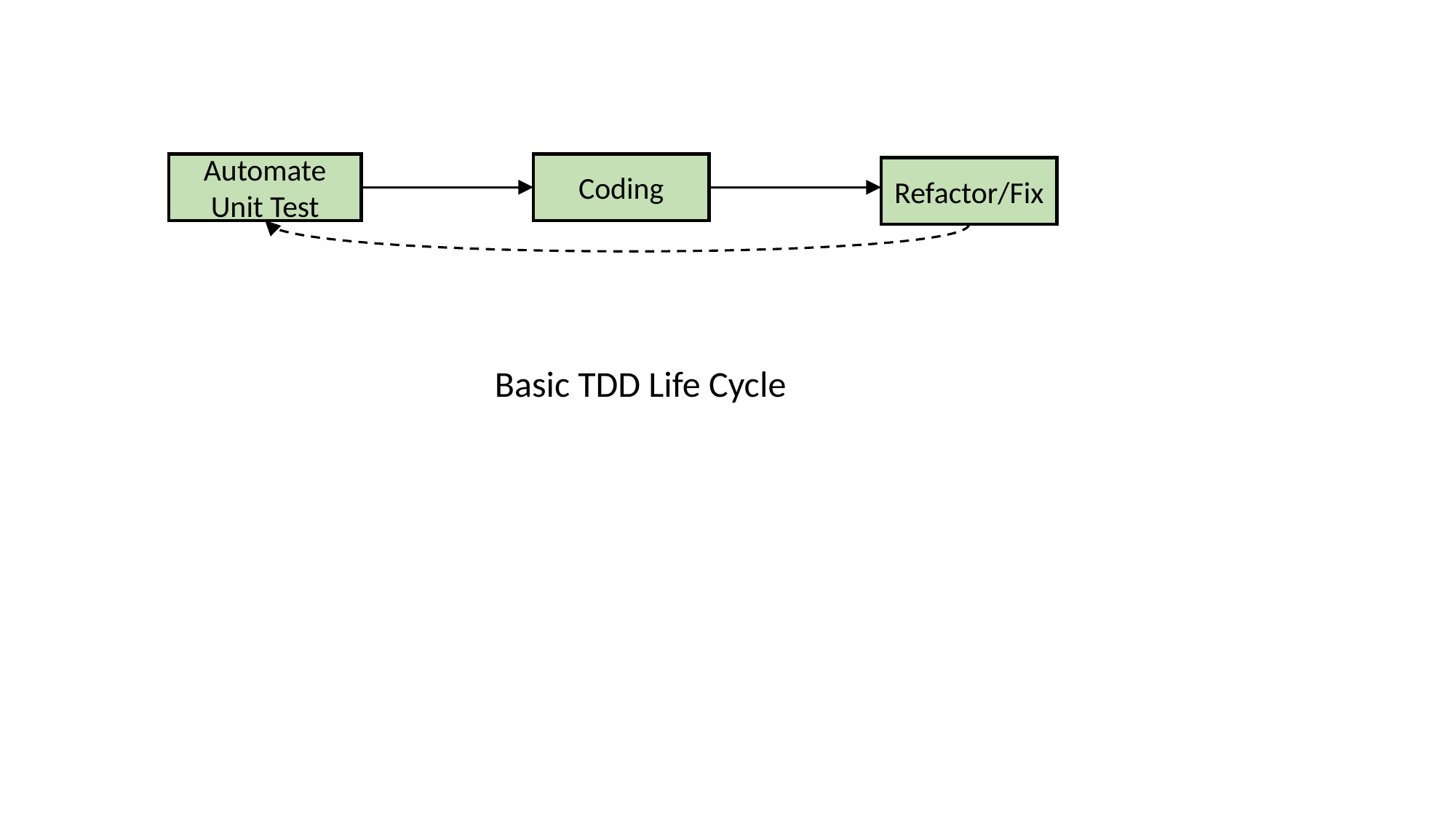

Automate Unit Test
Coding
Refactor/Fix
Basic TDD Life Cycle